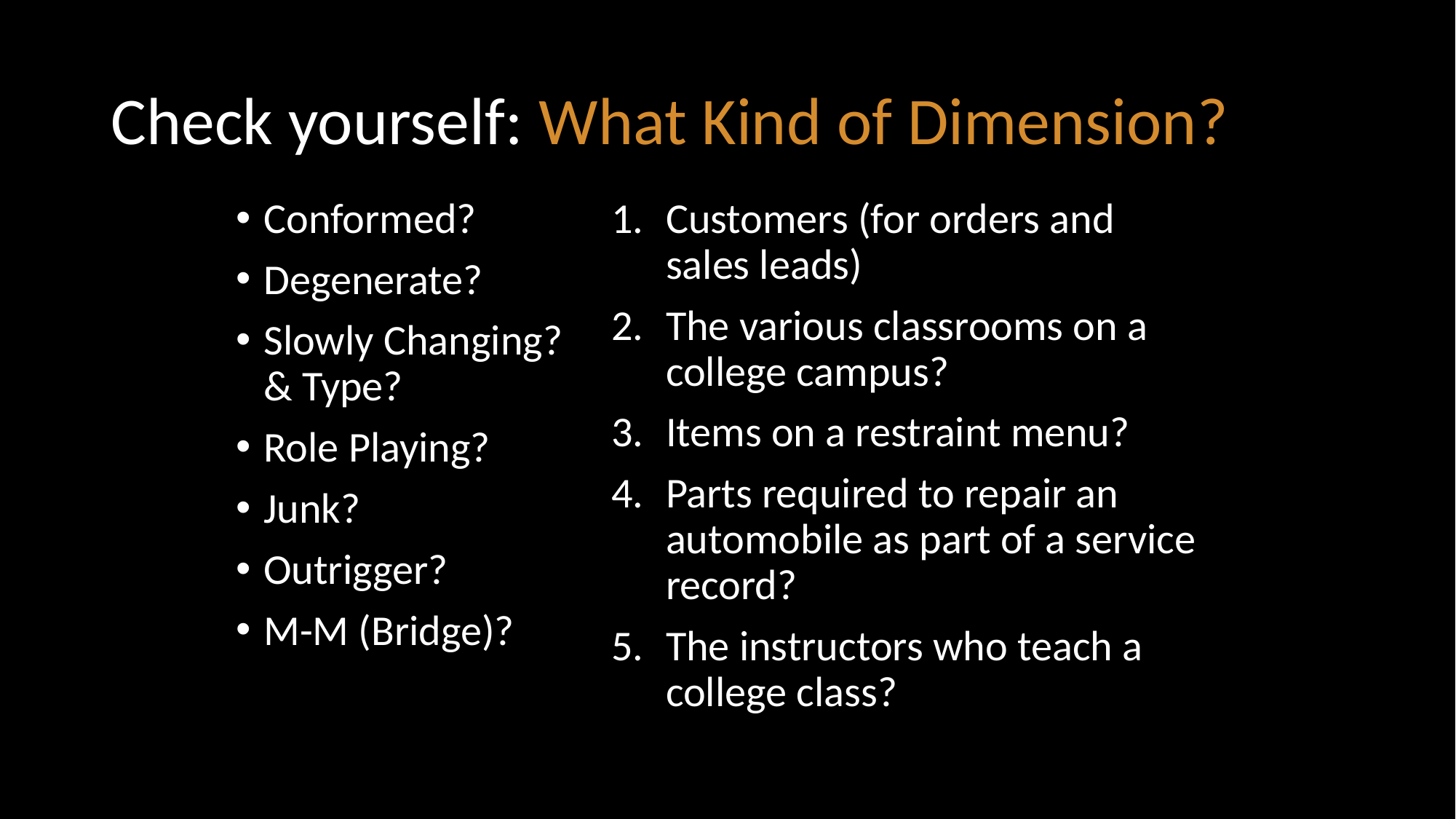

# Check yourself: What Kind of Dimension?
Conformed?
Degenerate?
Slowly Changing?
& Type?
Role Playing?
Junk?
Outrigger?
M-M (Bridge)?
Customers (for orders and sales leads)
The various classrooms on a college campus?
Items on a restraint menu?
Parts required to repair an automobile as part of a service record?
The instructors who teach a college class?